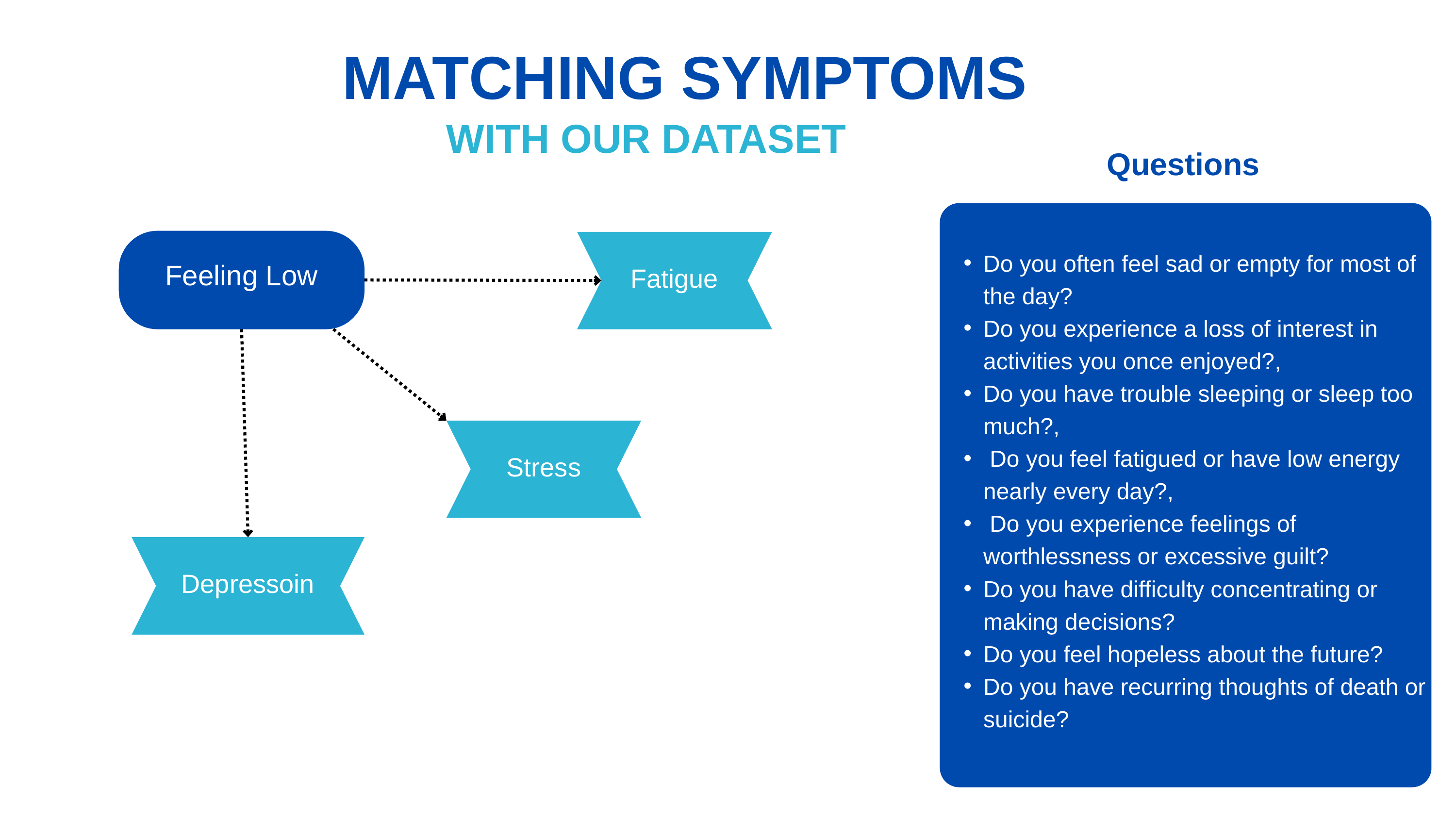

MATCHING SYMPTOMS
WITH OUR DATASET
Questions

Do you often feel sad or empty for most of the day?
Do you experience a loss of interest in activities you once enjoyed?,
Do you have trouble sleeping or sleep too much?,
 Do you feel fatigued or have low energy nearly every day?,
 Do you experience feelings of worthlessness or excessive guilt?
Do you have difficulty concentrating or making decisions?
Do you feel hopeless about the future?
Do you have recurring thoughts of death or suicide?

Feeling Low

Fatigue

Stress

Depressoin